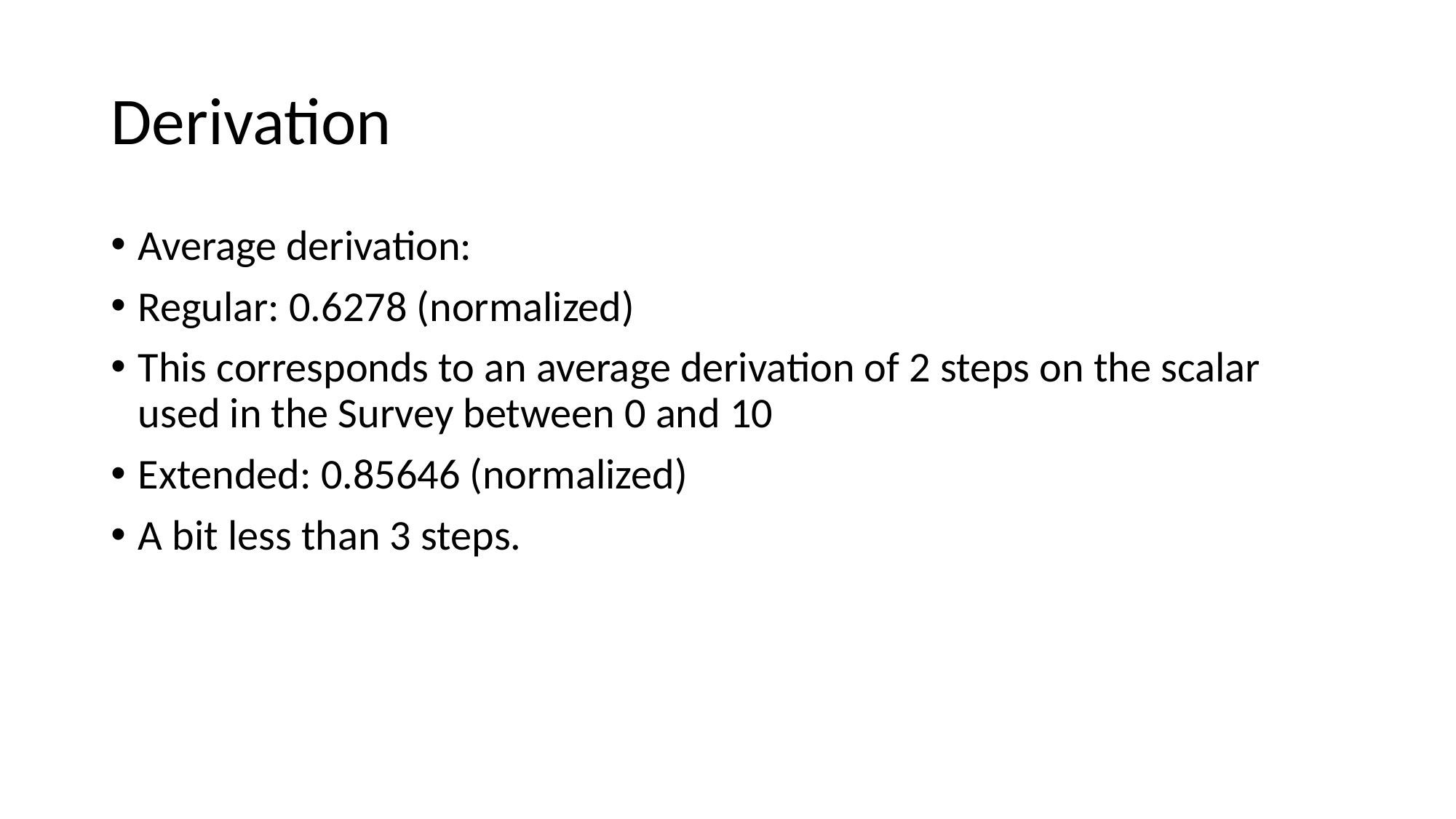

# Derivation
Average derivation:
Regular: 0.6278 (normalized)
This corresponds to an average derivation of 2 steps on the scalar used in the Survey between 0 and 10
Extended: 0.85646 (normalized)
A bit less than 3 steps.